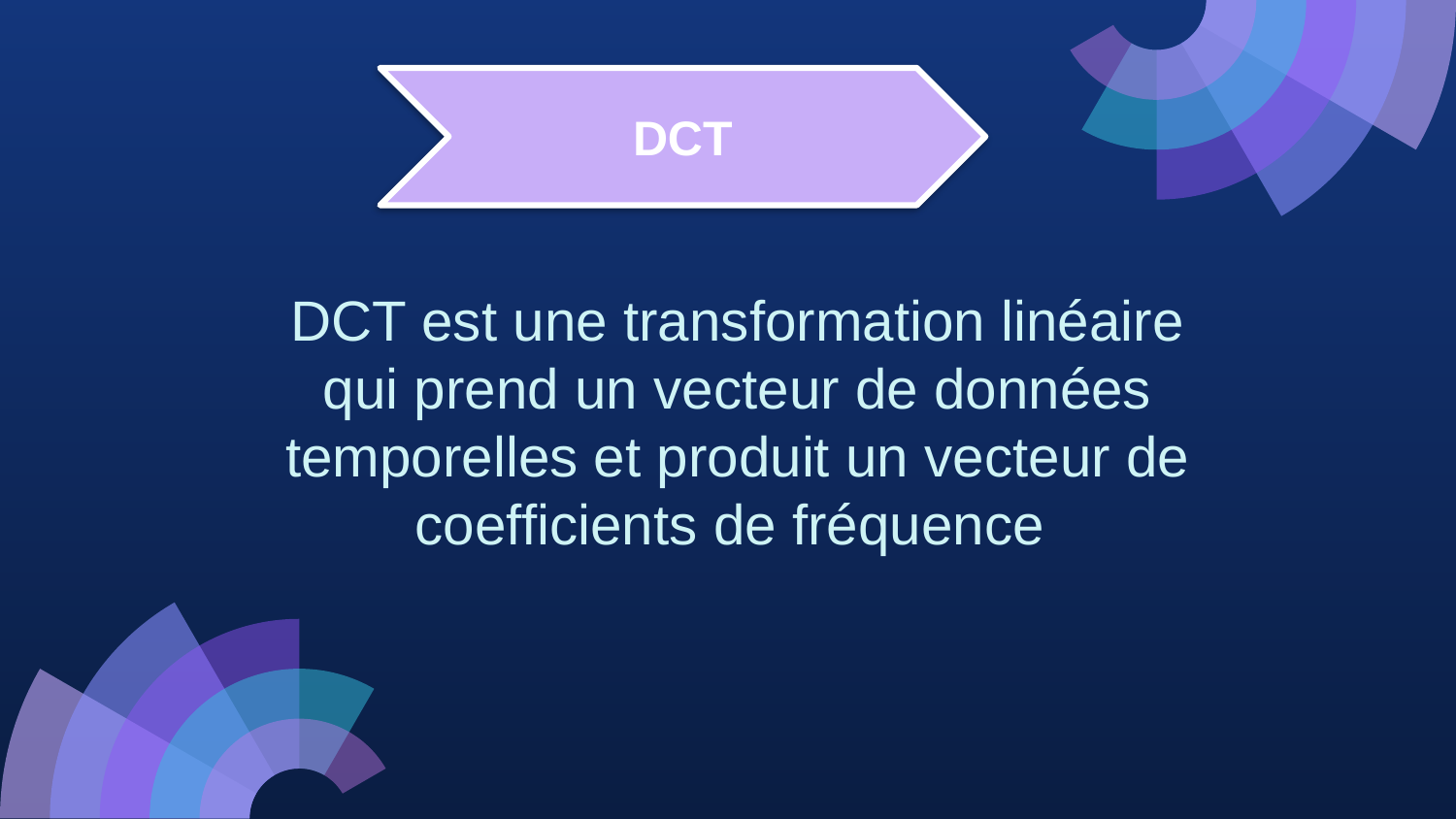

DCT
DCT est une transformation linéaire
qui prend un vecteur de données temporelles et produit un vecteur de coefficients de fréquence